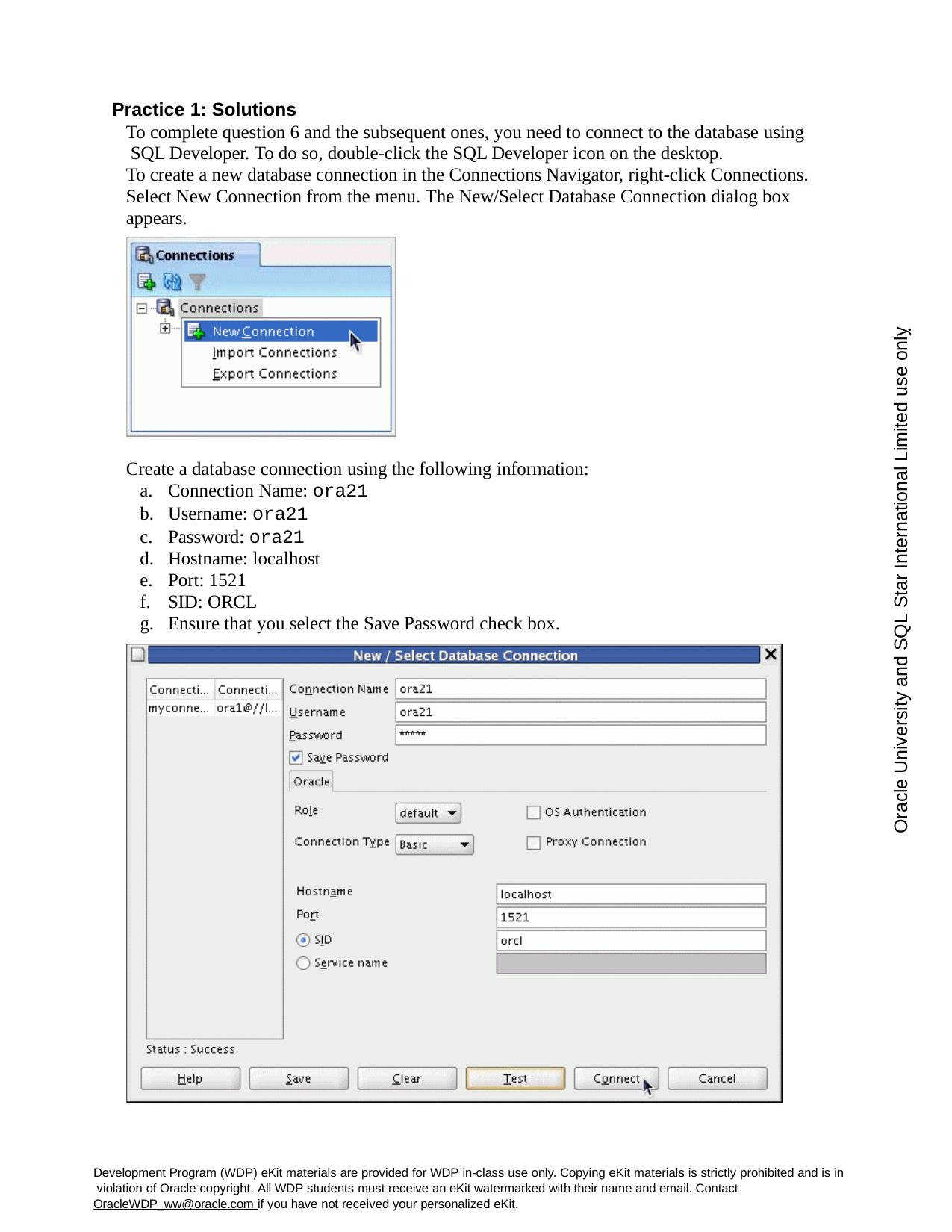

Practice 1: Solutions
To complete question 6 and the subsequent ones, you need to connect to the database using  SQL Developer. To do so, double-click the SQL Developer icon on the desktop.
To create a new database connection in the Connections Navigator, right-click Connections.  Select New Connection from the menu. The New/Select Database Connection dialog box  appears.

Oracle University and SQL Star International Limited use onlyฺ
Create a database connection using the following information:
Connection Name: ora21
Username: ora21
Password: ora21
Hostname: localhost
Port: 1521
SID: ORCL
Ensure that you select the Save Password check box.

Development Program (WDP) eKit materials are provided for WDP in-class use only. Copying eKit materials is strictly prohibited and is in  violation of Oracle copyright. All WDP students must receive an eKit watermarked with their name and email. Contact  OracleWDP_ww@oracle.com if you have not received your personalized eKit.